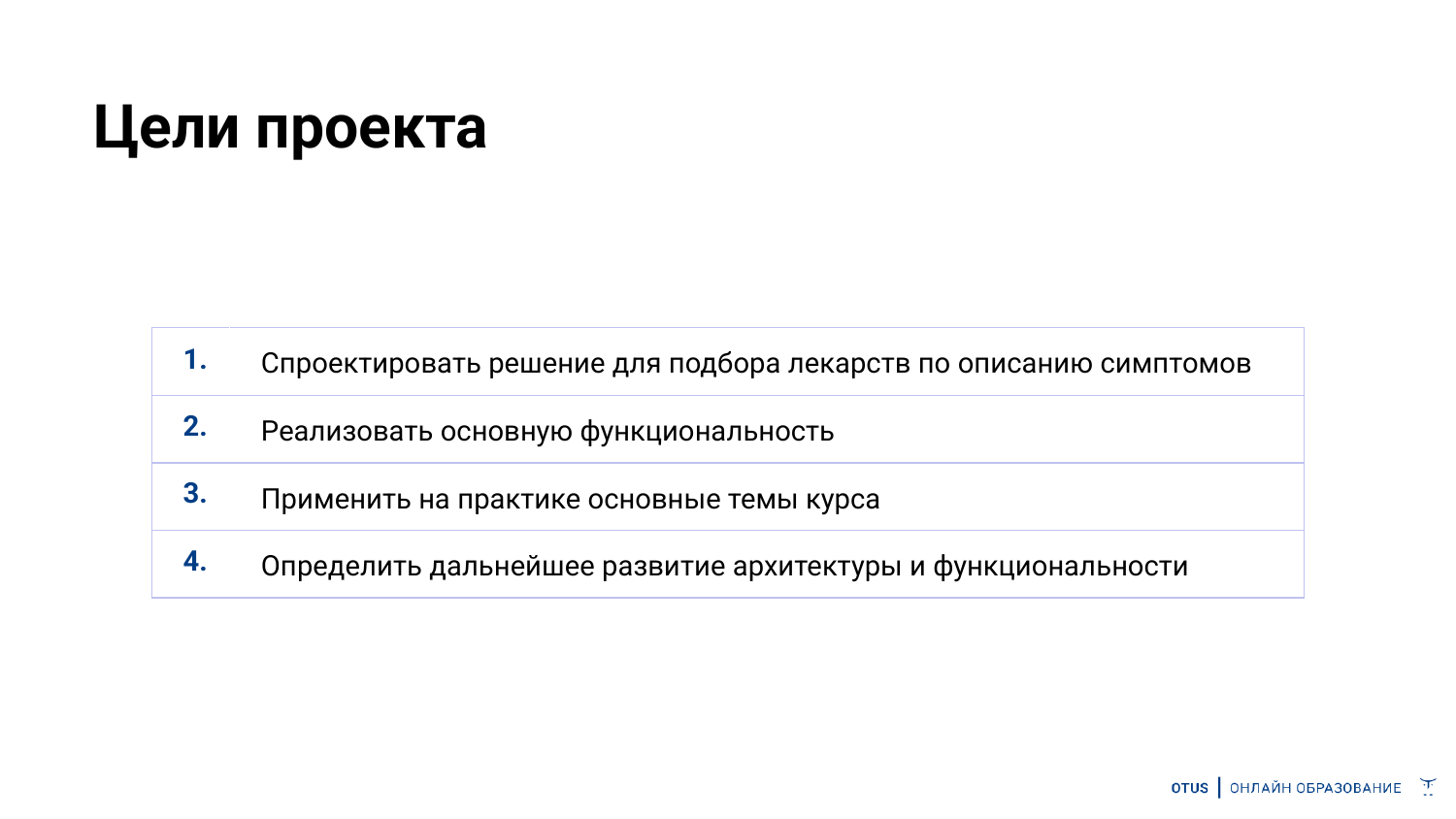

Цели проекта
| 1. | Спроектировать решение для подбора лекарств по описанию симптомов |
| --- | --- |
| 2. | Реализовать основную функциональность |
| 3. | Применить на практике основные темы курса |
| 4. | Определить дальнейшее развитие архитектуры и функциональности |